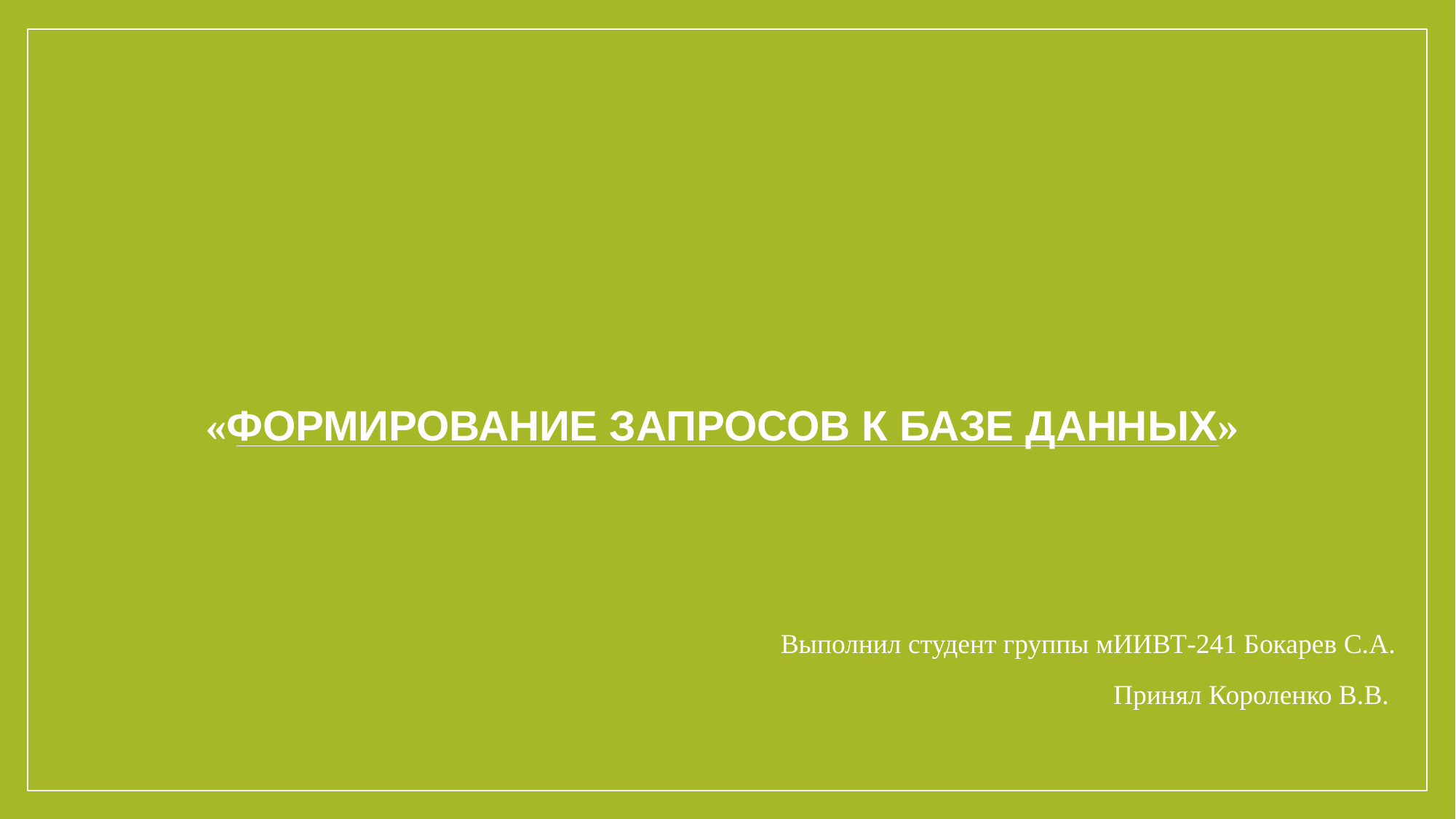

# «Формирование запросов к базе данных»
Выполнил студент группы мИИВТ-241 Бокарев С.А.
Принял Короленко В.В.